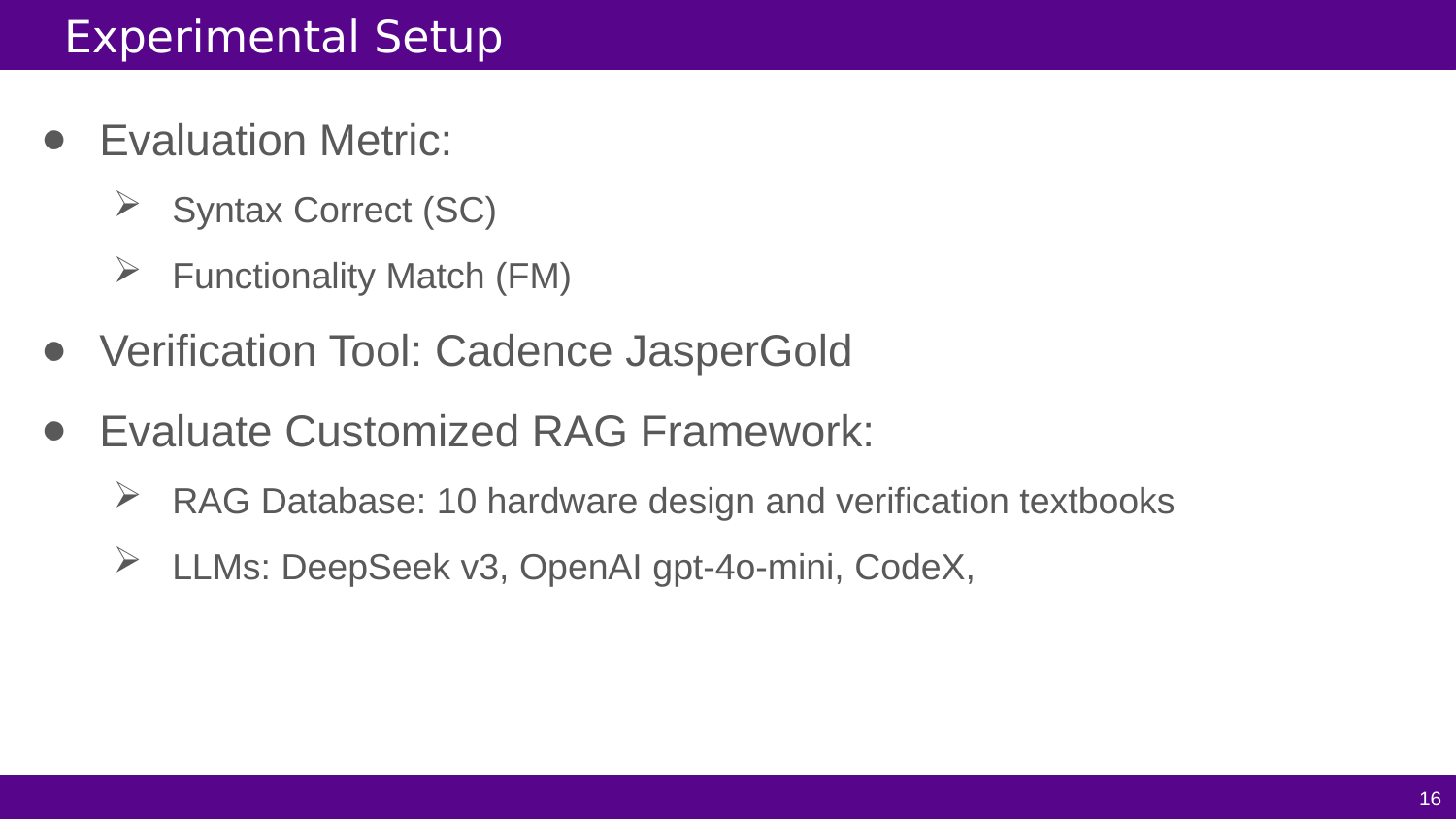

# Experimental Setup
Evaluation Metric:
Syntax Correct (SC)
Functionality Match (FM)
Verification Tool: Cadence JasperGold
Evaluate Customized RAG Framework:
RAG Database: 10 hardware design and verification textbooks
LLMs: DeepSeek v3, OpenAI gpt-4o-mini, CodeX,

16